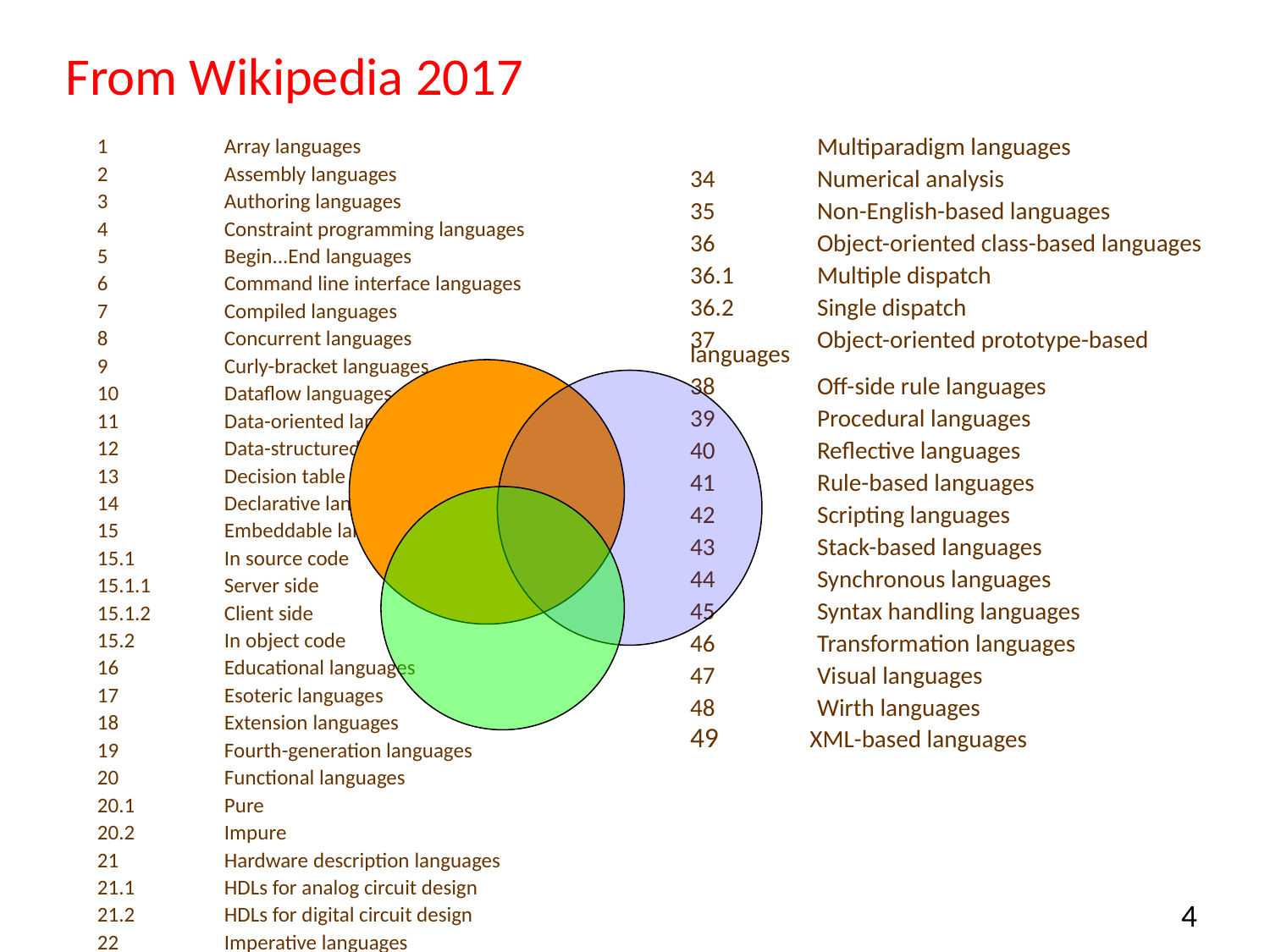

# From Wikipedia 2017
1	Array languages
2	Assembly languages
3	Authoring languages
4	Constraint programming languages
5	Begin...End languages
6	Command line interface languages
7	Compiled languages
8	Concurrent languages
9	Curly-bracket languages
10	Dataflow languages
11	Data-oriented languages
12	Data-structured languages
13	Decision table languages
14	Declarative languages
15	Embeddable languages
15.1	In source code
15.1.1	Server side
15.1.2	Client side
15.2	In object code
16	Educational languages
17	Esoteric languages
18	Extension languages
19	Fourth-generation languages
20	Functional languages
20.1	Pure
20.2	Impure
21	Hardware description languages
21.1	HDLs for analog circuit design
21.2	HDLs for digital circuit design
22	Imperative languages
23	Interactive mode languages
24	Interpreted languages
25	Iterative languages
26	Languages by memory management type
26.1	Garbage collected languages
26.2	Languages with manual memory management
27	List-based languages – LISPs
28	Little languages
29	Logic-based languages
30	Machine languages
31	Macro languages
31.1	Textual substitution macro languages
31.2	Application macro languages
32	Metaprogramming languages
33
	Multiparadigm languages
34	Numerical analysis
35	Non-English-based languages
36	Object-oriented class-based languages
36.1	Multiple dispatch
36.2	Single dispatch
37	Object-oriented prototype-based languages
38	Off-side rule languages
39	Procedural languages
40	Reflective languages
41	Rule-based languages
42	Scripting languages
43	Stack-based languages
44	Synchronous languages
45	Syntax handling languages
46	Transformation languages
47	Visual languages
48	Wirth languages
                XML-based languages

4